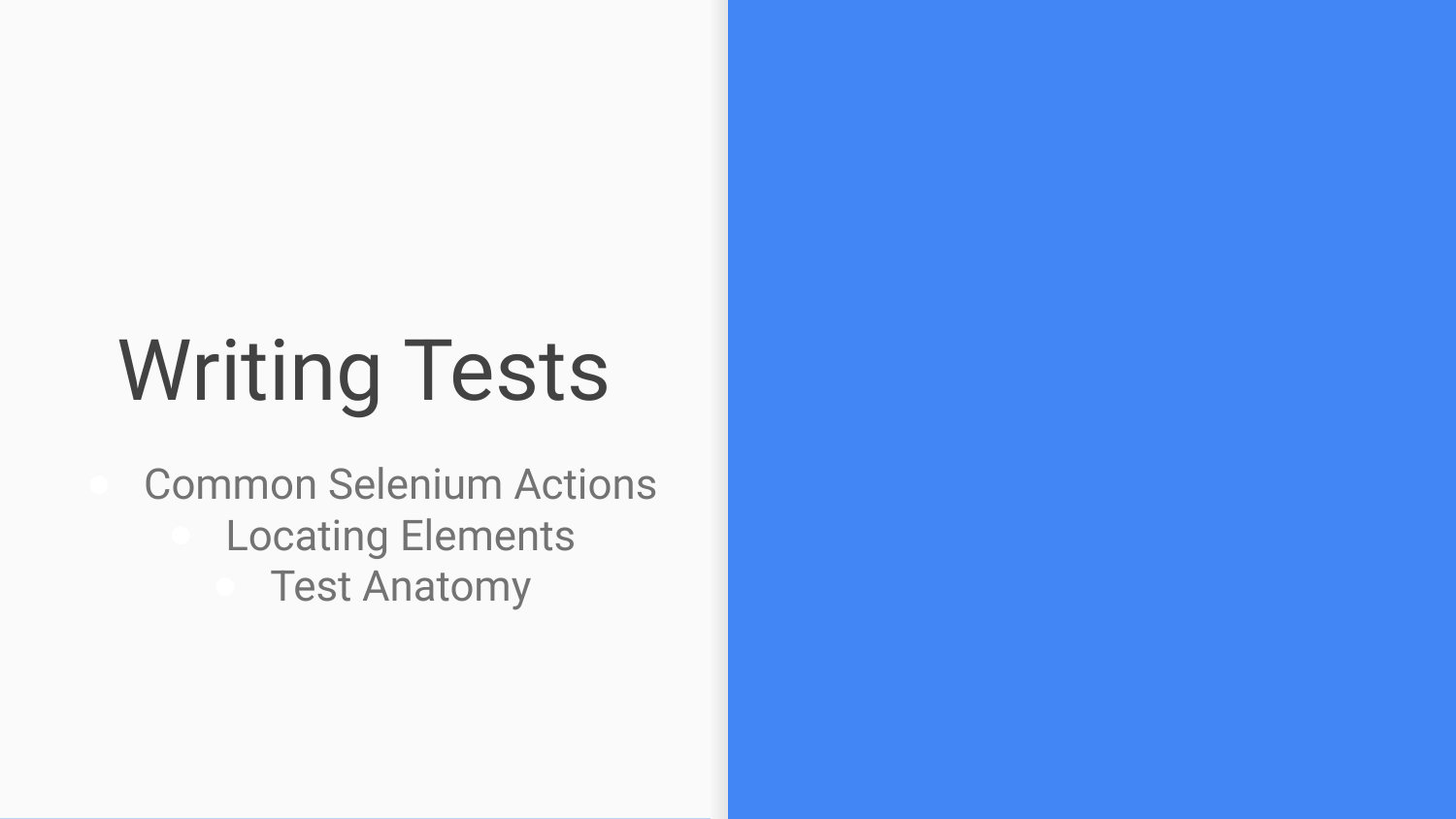

# Writing Tests
Common Selenium Actions
Locating Elements
Test Anatomy